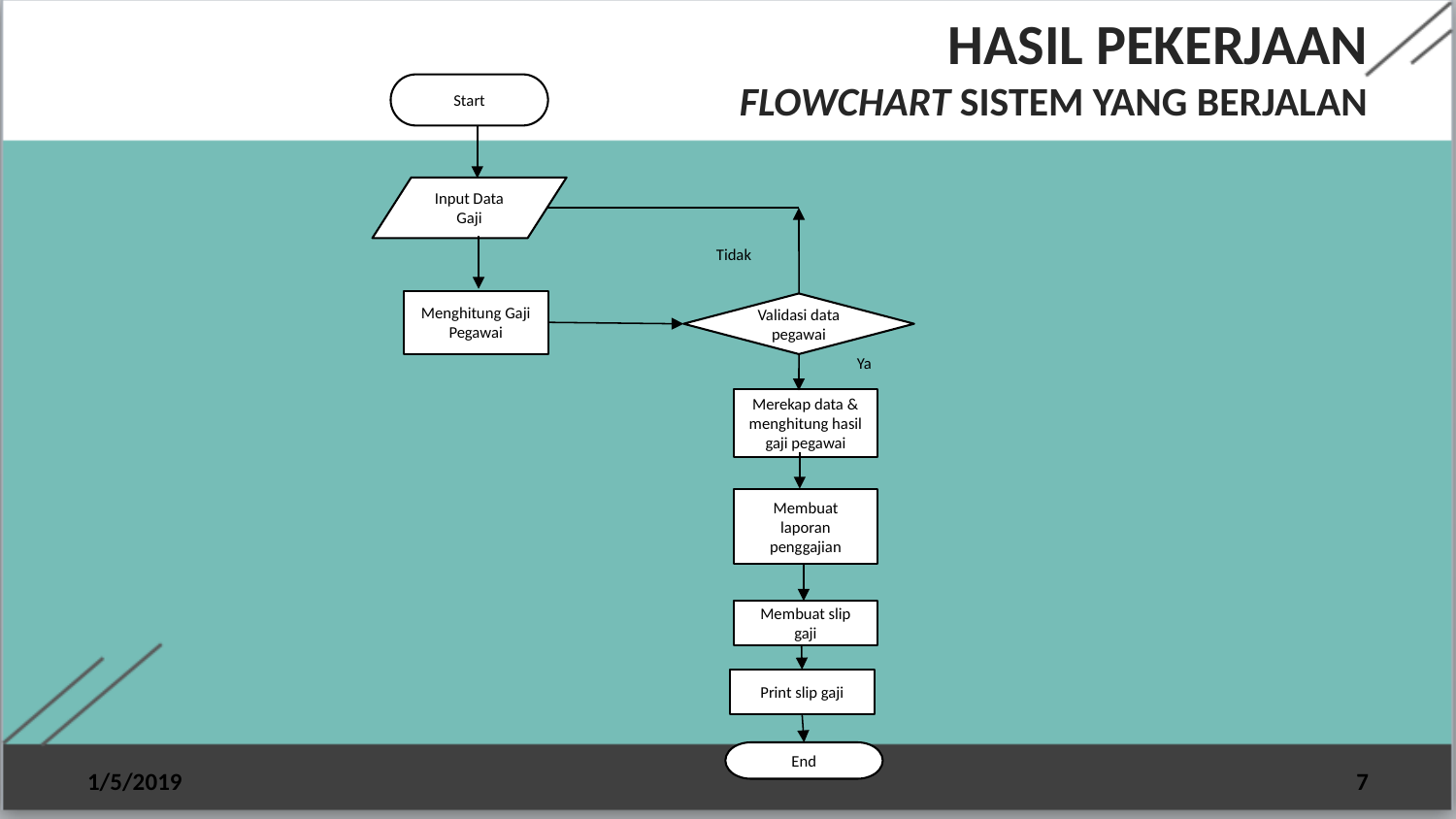

# HASIL PEKERJAAN FLOWCHART SISTEM YANG BERJALAN
Start
Input Data Gaji
Tidak
Menghitung Gaji Pegawai
Validasi data pegawai
Ya
Merekap data & menghitung hasil gaji pegawai
Membuat laporan penggajian

Membuat slip gaji
Print slip gaji
6
End
1/5/2019
7